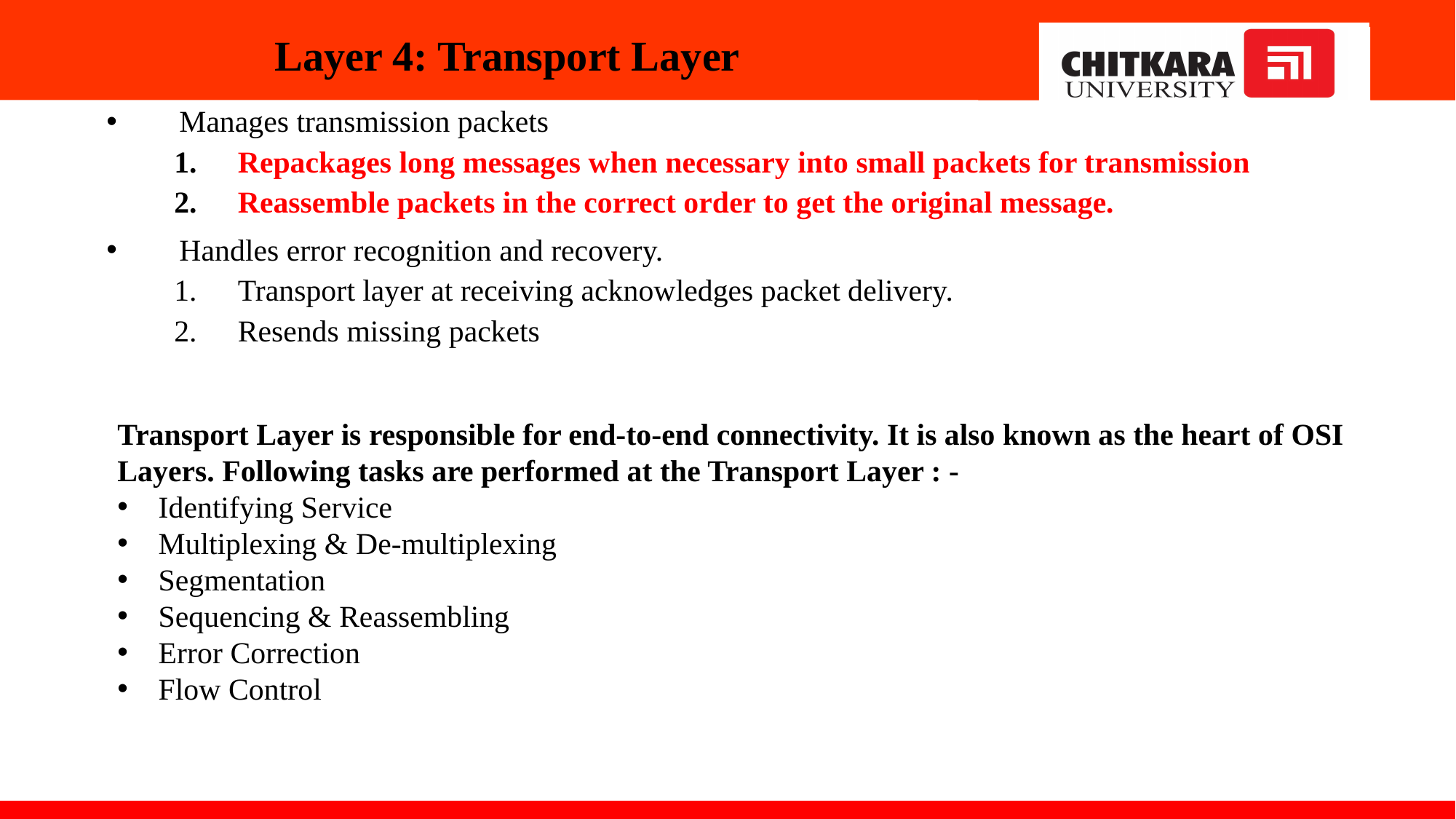

Layer 4: Transport Layer
Manages transmission packets
Repackages long messages when necessary into small packets for transmission
Reassemble packets in the correct order to get the original message.
Handles error recognition and recovery.
Transport layer at receiving acknowledges packet delivery.
Resends missing packets
Transport Layer is responsible for end-to-end connectivity. It is also known as the heart of OSI Layers. Following tasks are performed at the Transport Layer : -
Identifying Service
Multiplexing & De-multiplexing
Segmentation
Sequencing & Reassembling
Error Correction
Flow Control